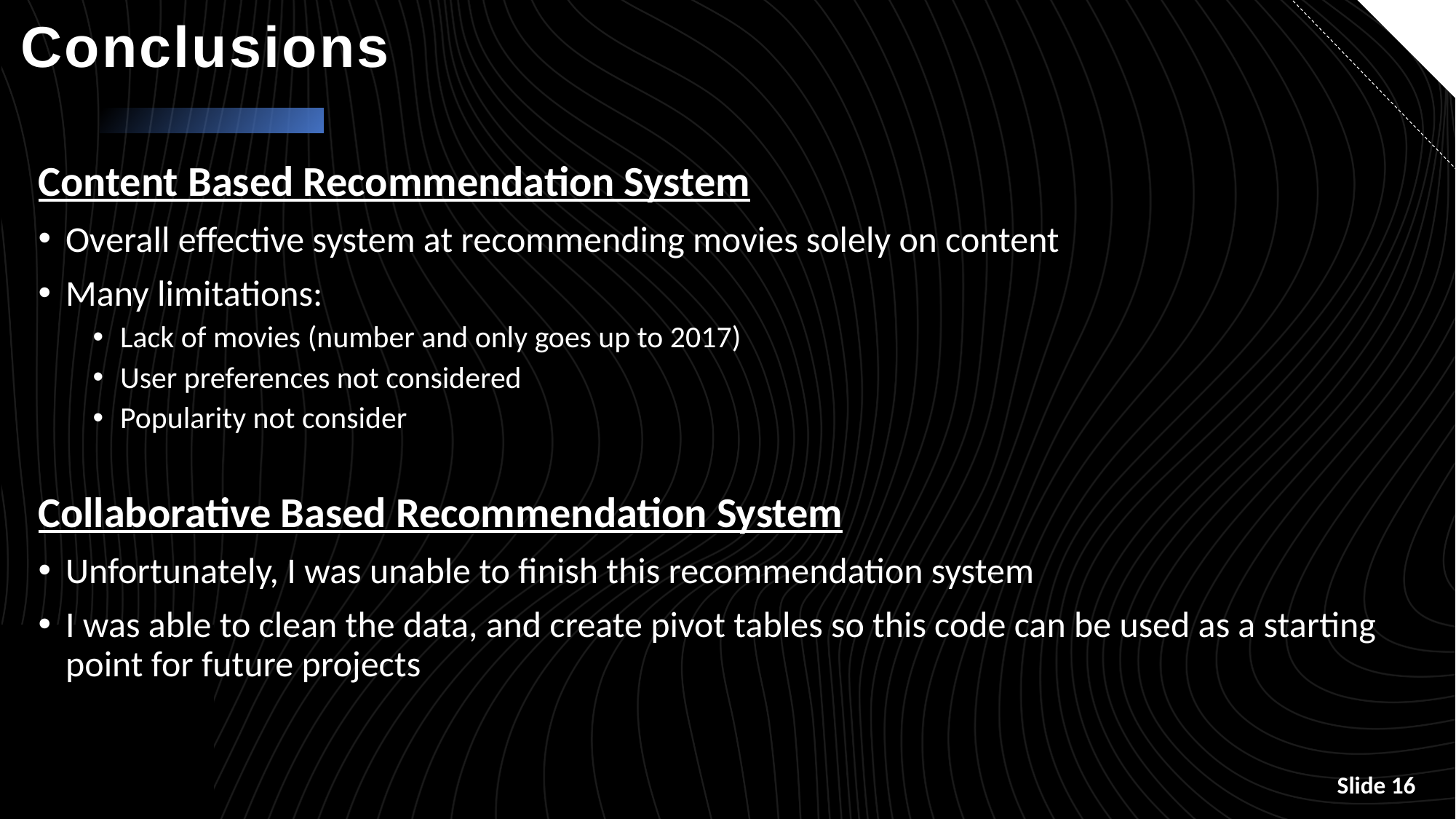

# Conclusions
Content Based Recommendation System
Overall effective system at recommending movies solely on content
Many limitations:
Lack of movies (number and only goes up to 2017)
User preferences not considered
Popularity not consider

Collaborative Based Recommendation System
Unfortunately, I was unable to finish this recommendation system
I was able to clean the data, and create pivot tables so this code can be used as a starting point for future projects

Slide 16